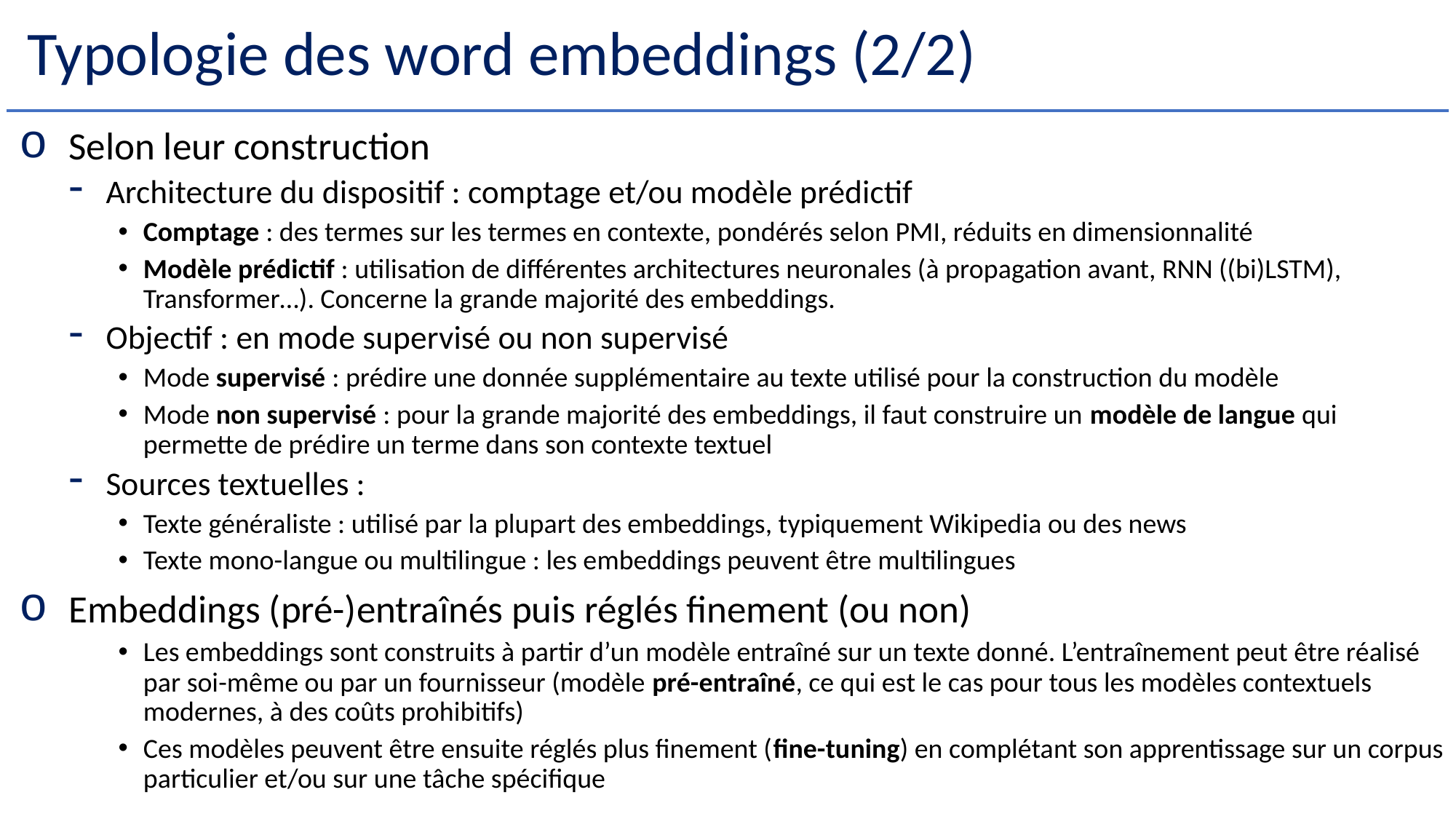

# Typologie des word embeddings (2/2)
Selon leur construction
Architecture du dispositif : comptage et/ou modèle prédictif
Comptage : des termes sur les termes en contexte, pondérés selon PMI, réduits en dimensionnalité
Modèle prédictif : utilisation de différentes architectures neuronales (à propagation avant, RNN ((bi)LSTM), Transformer…). Concerne la grande majorité des embeddings.
Objectif : en mode supervisé ou non supervisé
Mode supervisé : prédire une donnée supplémentaire au texte utilisé pour la construction du modèle
Mode non supervisé : pour la grande majorité des embeddings, il faut construire un modèle de langue qui permette de prédire un terme dans son contexte textuel
Sources textuelles :
Texte généraliste : utilisé par la plupart des embeddings, typiquement Wikipedia ou des news
Texte mono-langue ou multilingue : les embeddings peuvent être multilingues
Embeddings (pré-)entraînés puis réglés finement (ou non)
Les embeddings sont construits à partir d’un modèle entraîné sur un texte donné. L’entraînement peut être réalisé par soi-même ou par un fournisseur (modèle pré-entraîné, ce qui est le cas pour tous les modèles contextuels modernes, à des coûts prohibitifs)
Ces modèles peuvent être ensuite réglés plus finement (fine-tuning) en complétant son apprentissage sur un corpus particulier et/ou sur une tâche spécifique